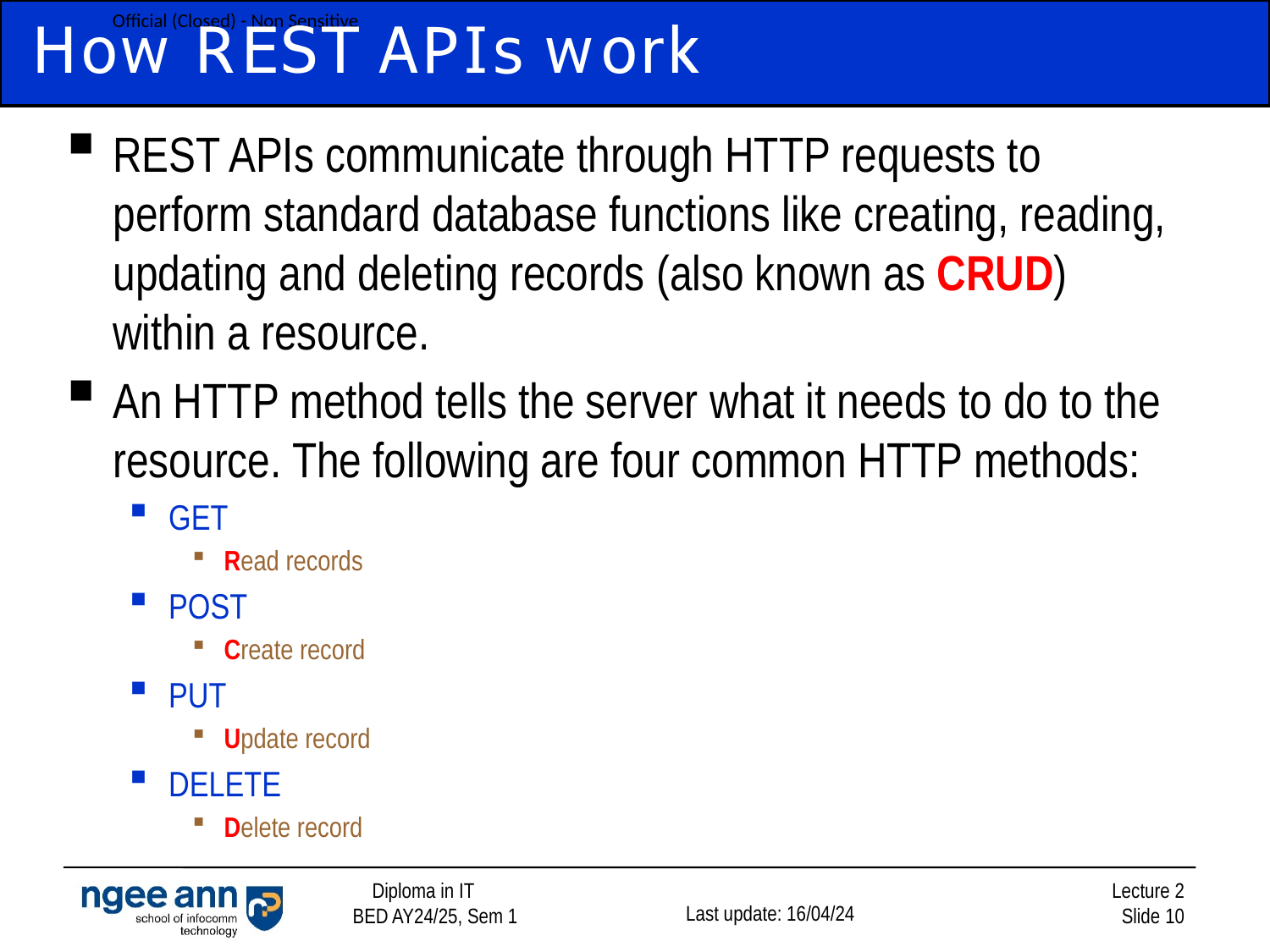

# How REST APIs work
REST APIs communicate through HTTP requests to perform standard database functions like creating, reading, updating and deleting records (also known as CRUD) within a resource.
An HTTP method tells the server what it needs to do to the resource. The following are four common HTTP methods:
GET
Read records
POST
Create record
PUT
Update record
DELETE
Delete record